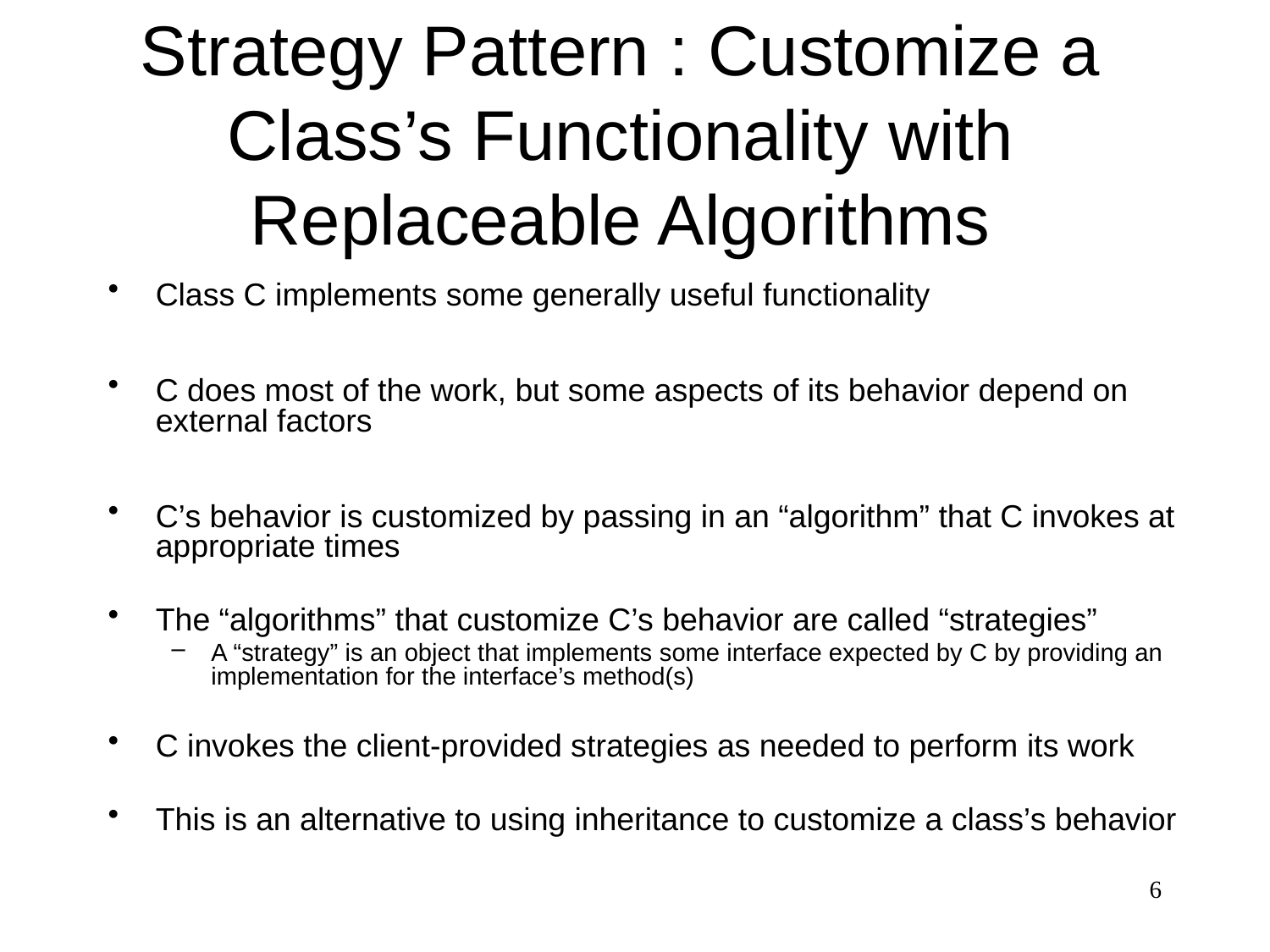

# Strategy Pattern : Customize a Class’s Functionality with Replaceable Algorithms
Class C implements some generally useful functionality

C does most of the work, but some aspects of its behavior depend on external factors

C’s behavior is customized by passing in an “algorithm” that C invokes at appropriate times

The “algorithms” that customize C’s behavior are called “strategies”
A “strategy” is an object that implements some interface expected by C by providing an implementation for the interface’s method(s)

C invokes the client-provided strategies as needed to perform its work

This is an alternative to using inheritance to customize a class’s behavior

6